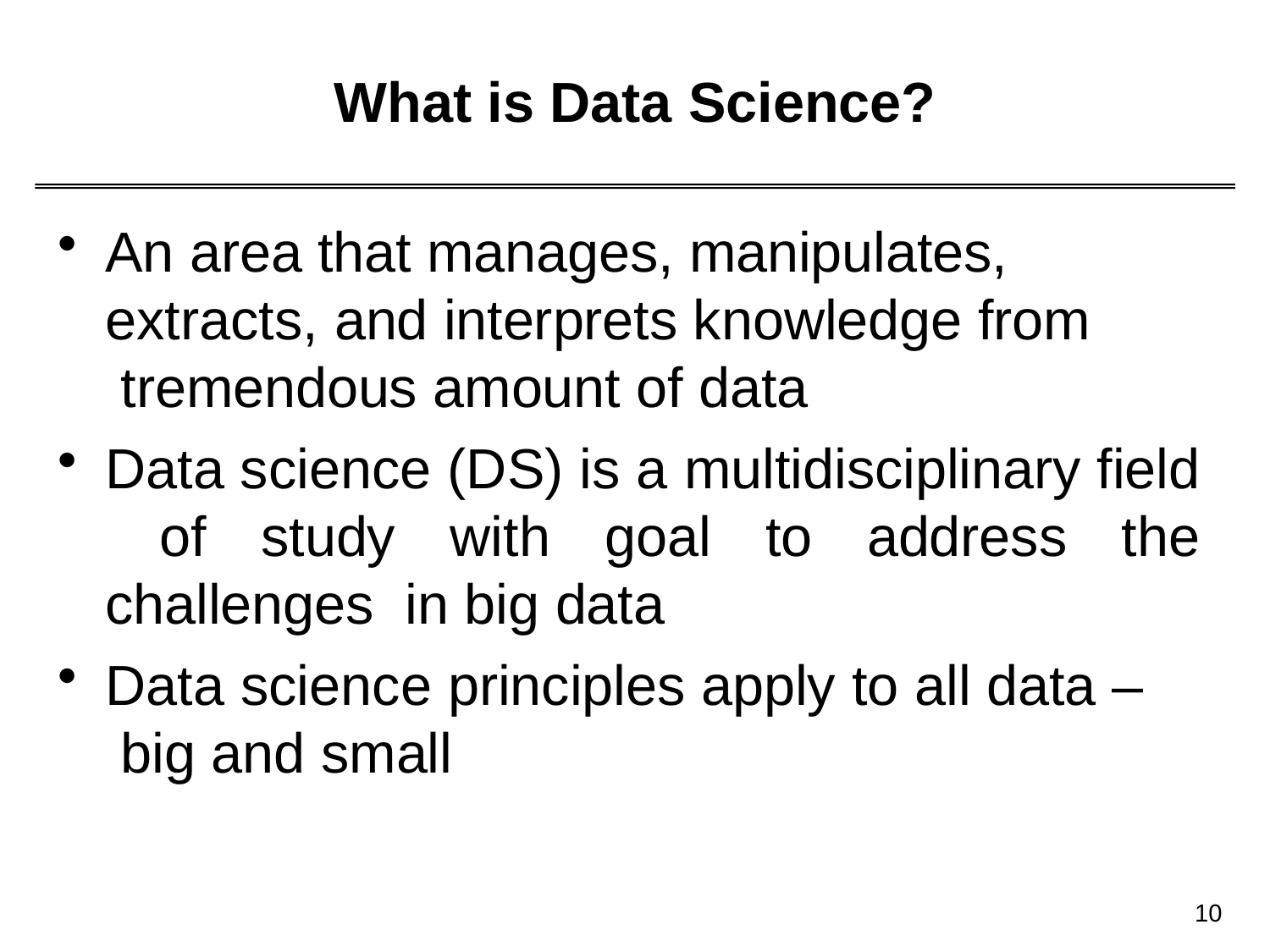

# What is Data Science?
An area that manages, manipulates,  extracts, and interprets knowledge from  tremendous amount of data
Data science (DS) is a multidisciplinary field  of study with goal to address the challenges  in big data
Data science principles apply to all data –  big and small
10